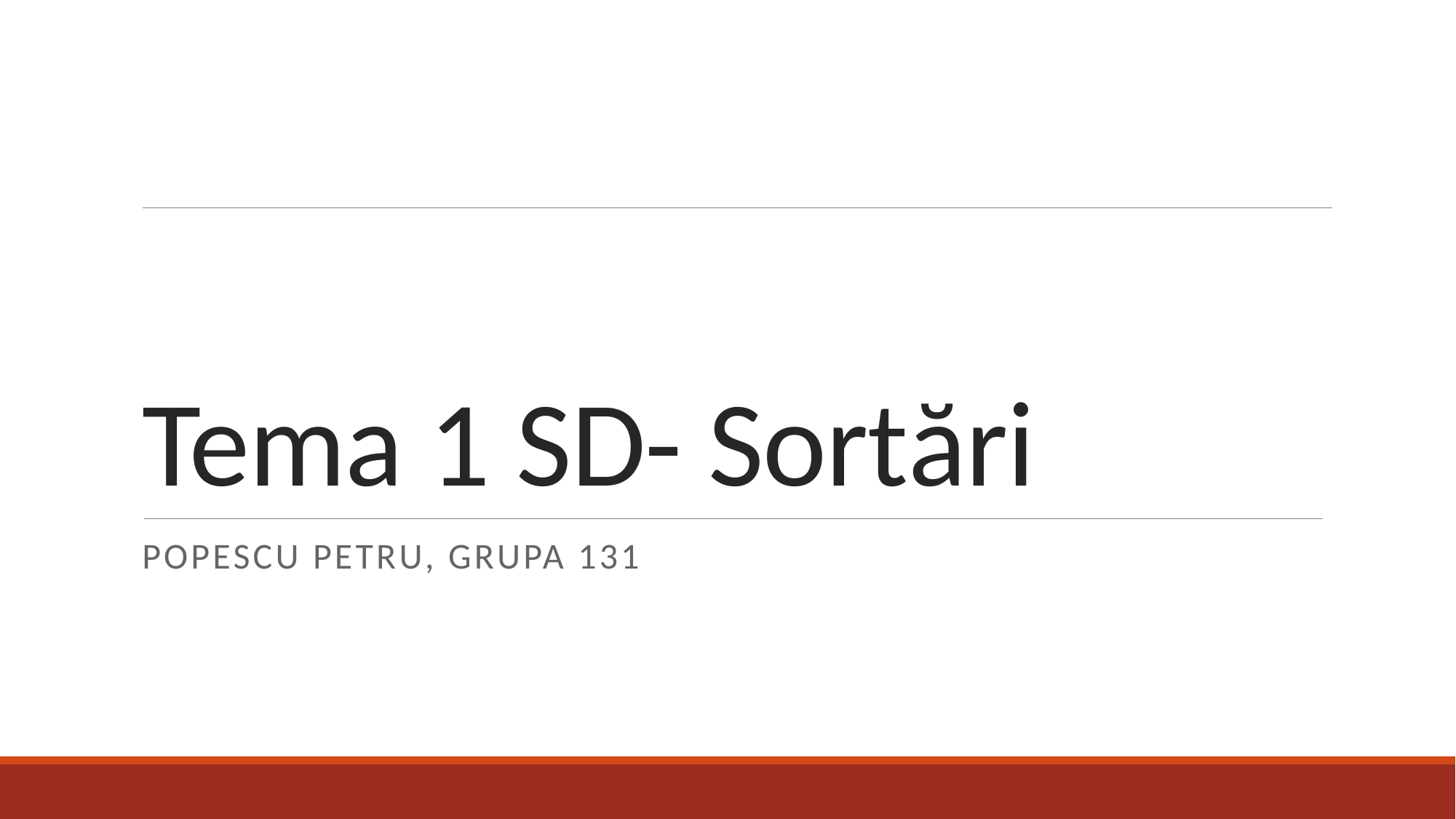

# Tema 1 SD- Sortări
Popescu Petru, grupa 131